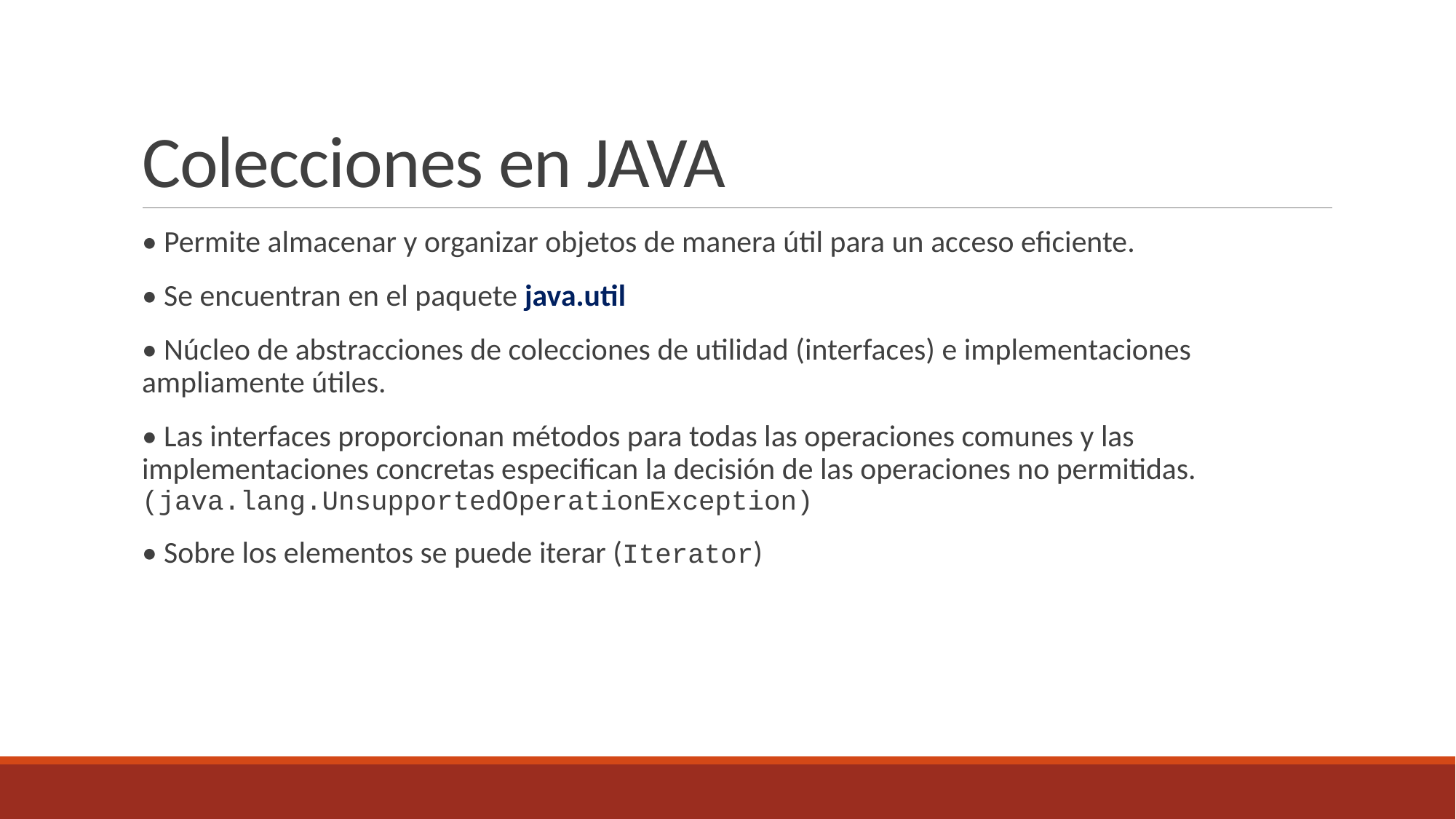

# Colecciones en JAVA
• Permite almacenar y organizar objetos de manera útil para un acceso eficiente.
• Se encuentran en el paquete java.util
• Núcleo de abstracciones de colecciones de utilidad (interfaces) e implementaciones ampliamente útiles.
• Las interfaces proporcionan métodos para todas las operaciones comunes y las implementaciones concretas especifican la decisión de las operaciones no permitidas. (java.lang.UnsupportedOperationException)
• Sobre los elementos se puede iterar (Iterator)